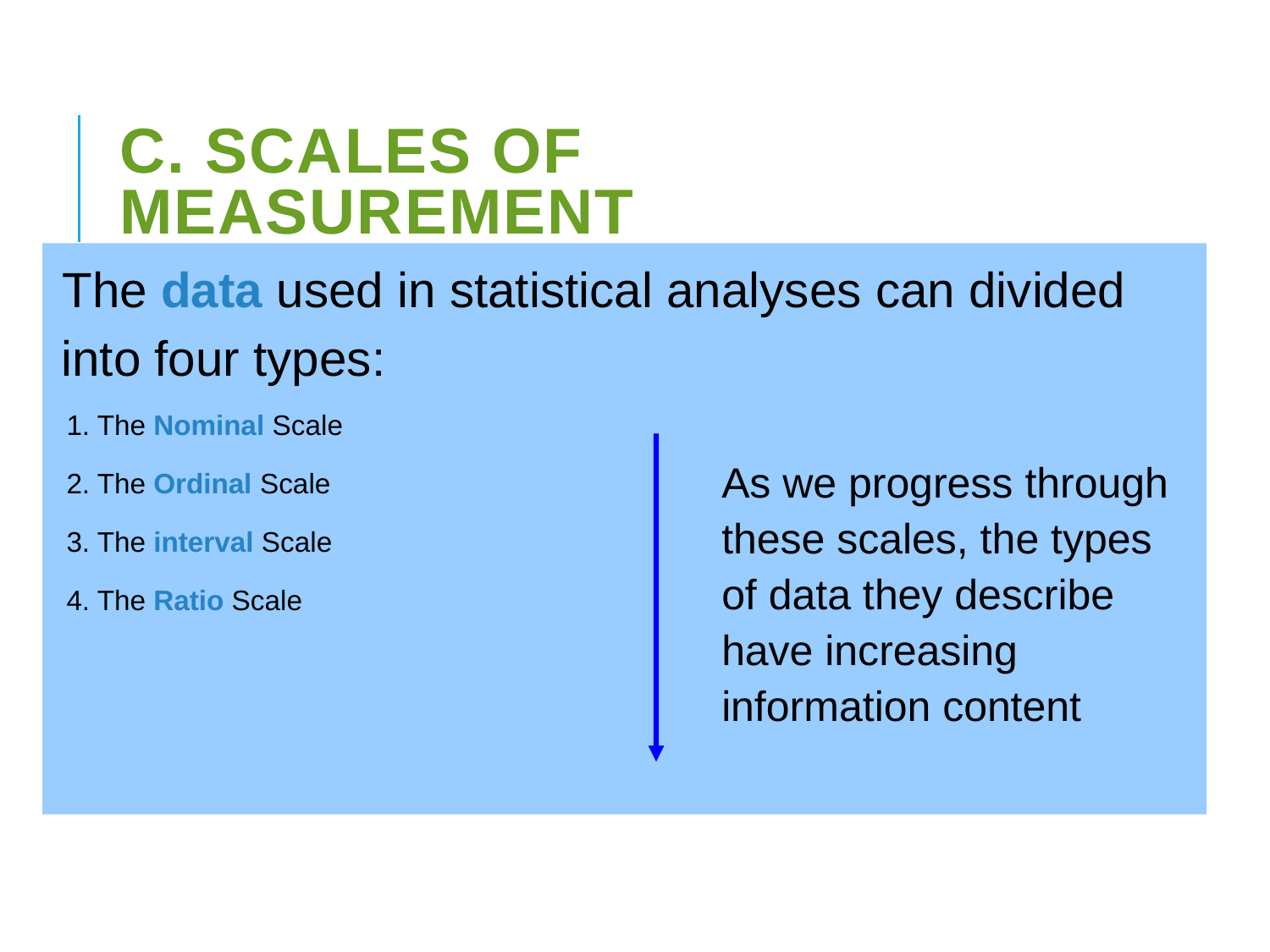

# C. Scales of Measurement
The data used in statistical analyses can divided into four types:
1. The Nominal Scale
2. The Ordinal Scale
3. The interval Scale
4. The Ratio Scale

As we progress through these scales, the types of data they describe have increasing information content